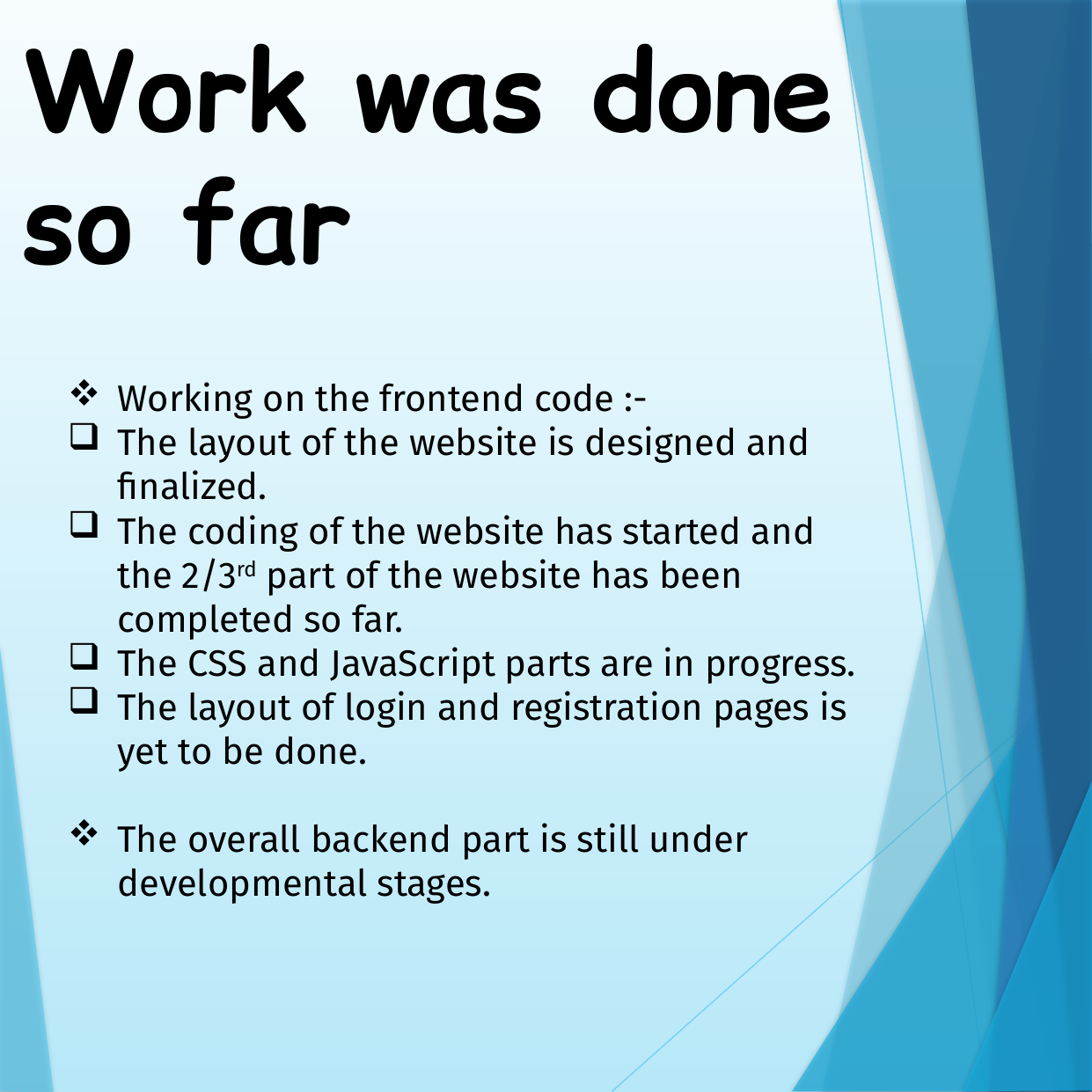

Work was done so far
Working on the frontend code :-
The layout of the website is designed and finalized.
The coding of the website has started and the 2/3rd part of the website has been completed so far.
The CSS and JavaScript parts are in progress.
The layout of login and registration pages is yet to be done.

The overall backend part is still under developmental stages.